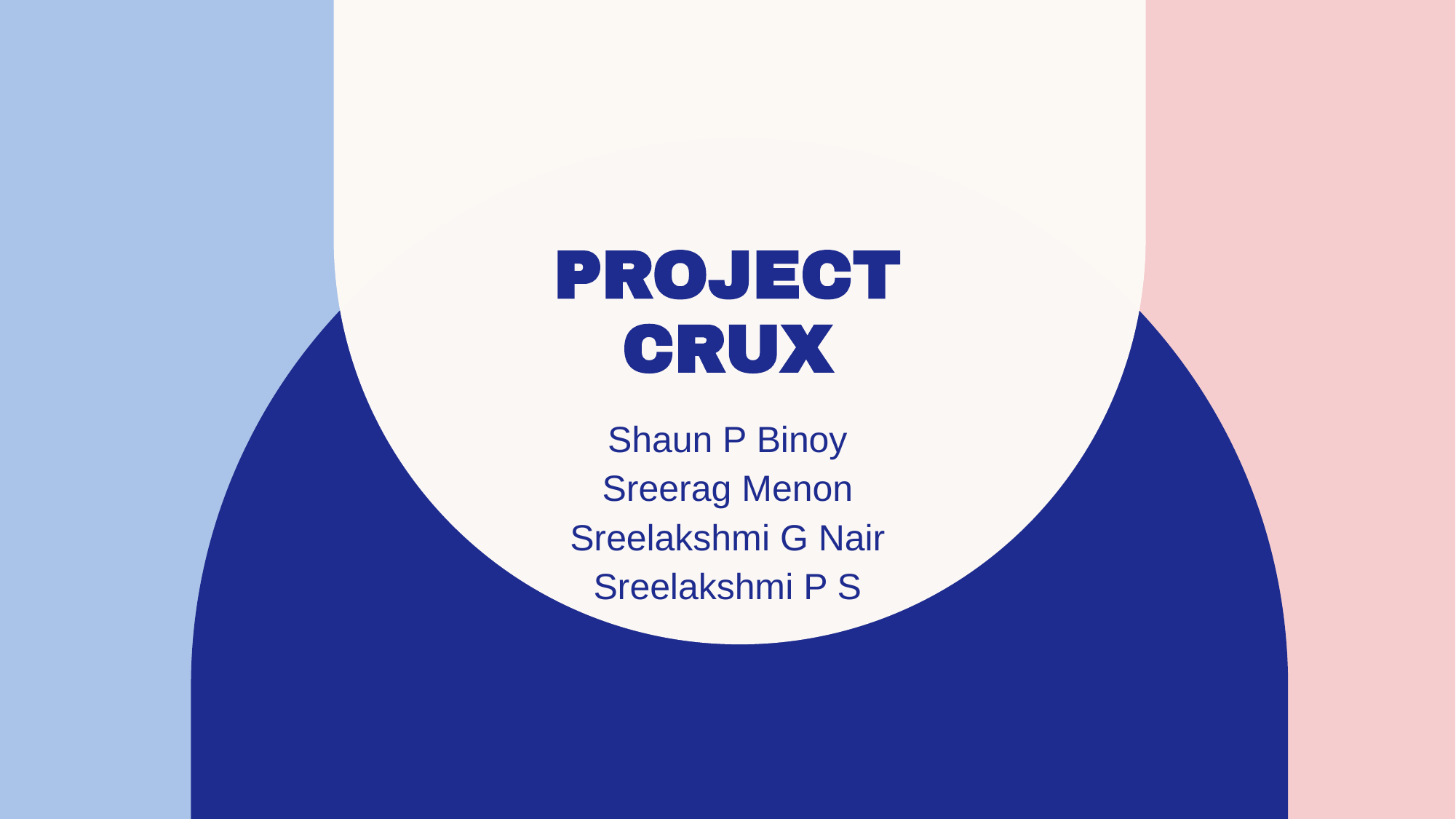

# PROJECT CRUX
Shaun P Binoy
Sreerag Menon
Sreelakshmi G Nair
Sreelakshmi P S